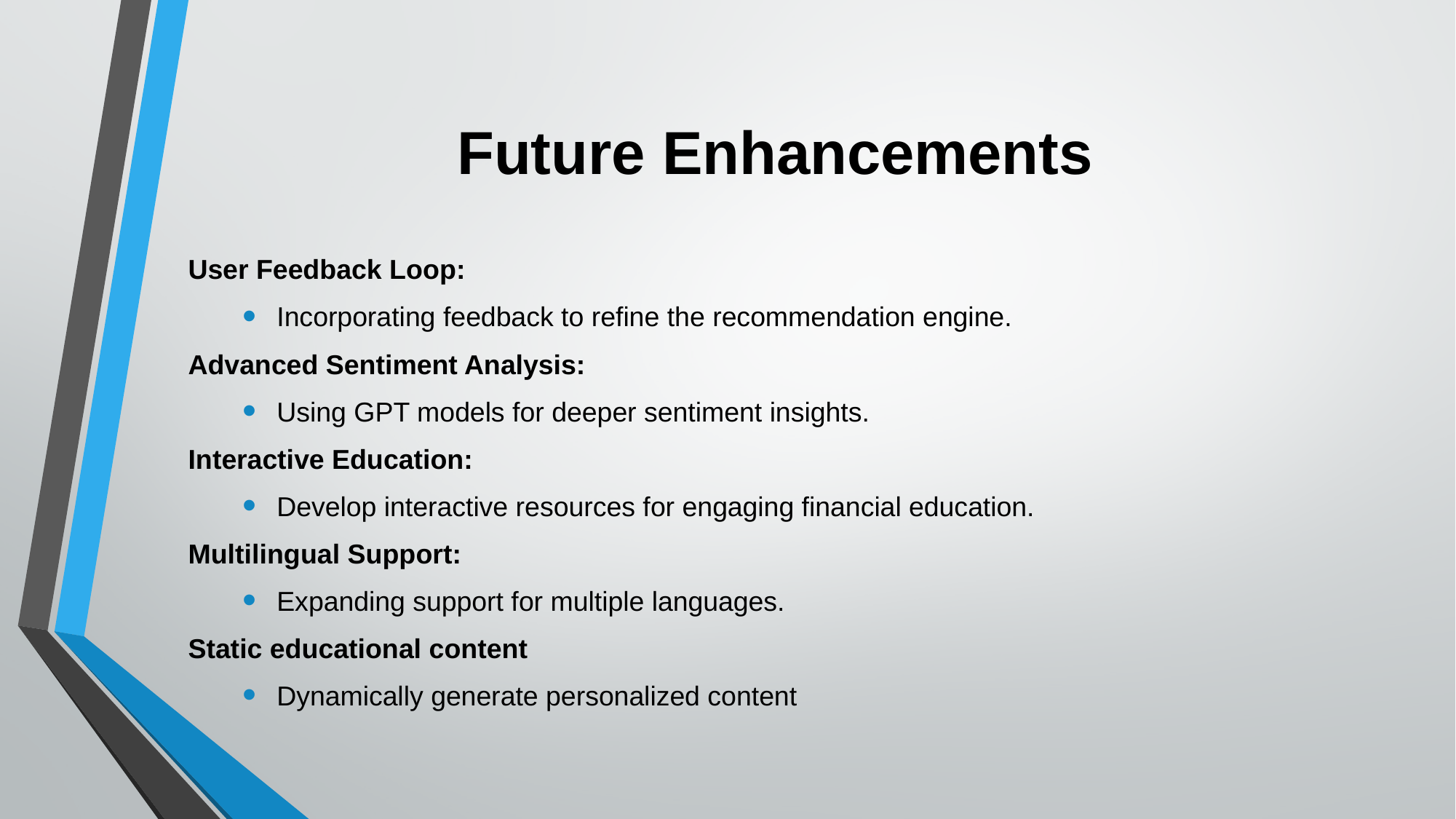

# Future Enhancements
User Feedback Loop:
Incorporating feedback to refine the recommendation engine.
Advanced Sentiment Analysis:
Using GPT models for deeper sentiment insights.
Interactive Education:
Develop interactive resources for engaging financial education.
Multilingual Support:
Expanding support for multiple languages.
Static educational content
Dynamically generate personalized content